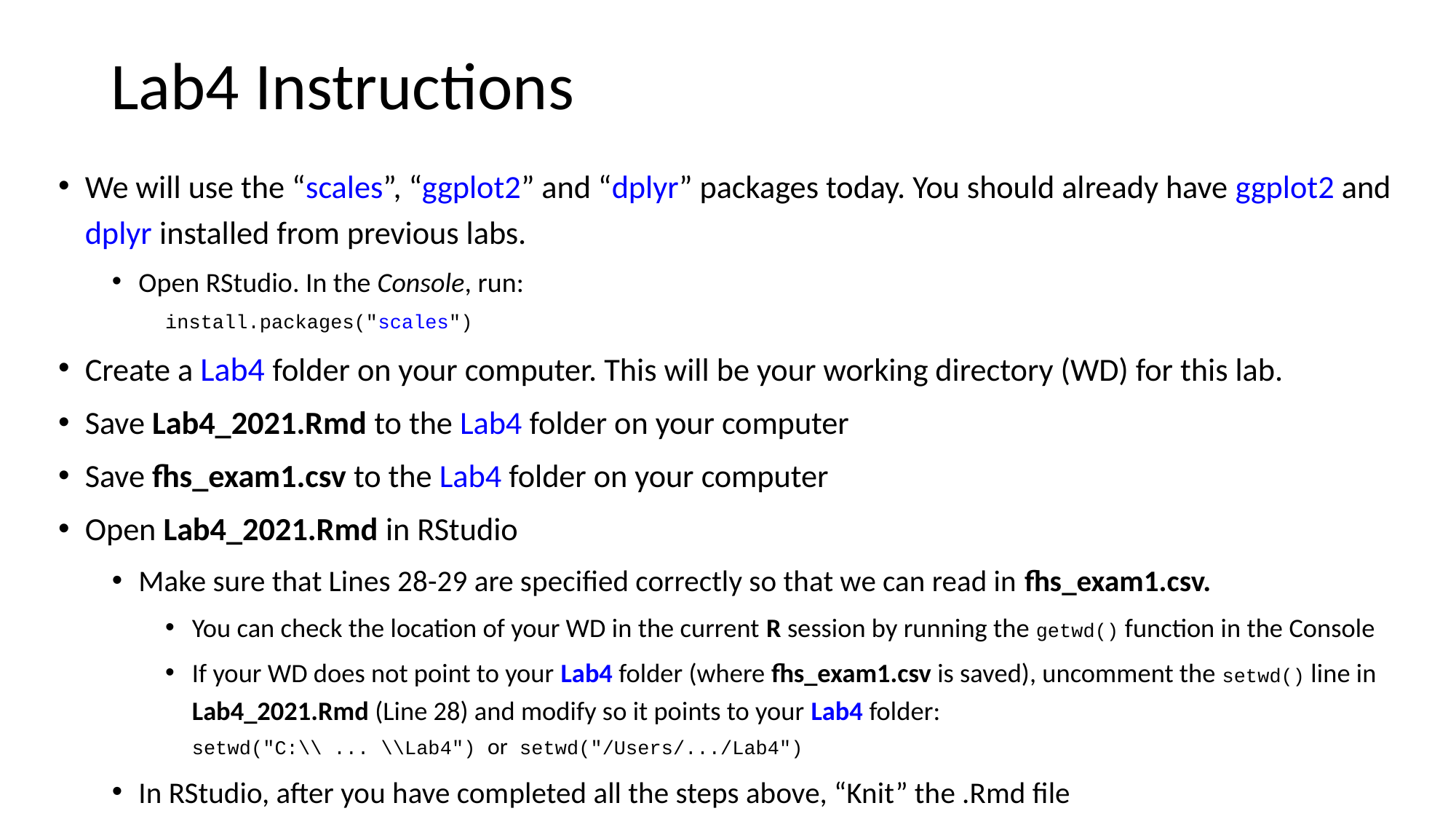

# Lab4 Instructions
We will use the “scales”, “ggplot2” and “dplyr” packages today. You should already have ggplot2 and dplyr installed from previous labs.
Open RStudio. In the Console, run:
install.packages("scales")
Create a Lab4 folder on your computer. This will be your working directory (WD) for this lab.
Save Lab4_2021.Rmd to the Lab4 folder on your computer
Save fhs_exam1.csv to the Lab4 folder on your computer
Open Lab4_2021.Rmd in RStudio
Make sure that Lines 28-29 are specified correctly so that we can read in fhs_exam1.csv.
You can check the location of your WD in the current R session by running the getwd() function in the Console
If your WD does not point to your Lab4 folder (where fhs_exam1.csv is saved), uncomment the setwd() line in Lab4_2021.Rmd (Line 28) and modify so it points to your Lab4 folder:
setwd("C:\\ ... \\Lab4") or setwd("/Users/.../Lab4")
In RStudio, after you have completed all the steps above, “Knit” the .Rmd file